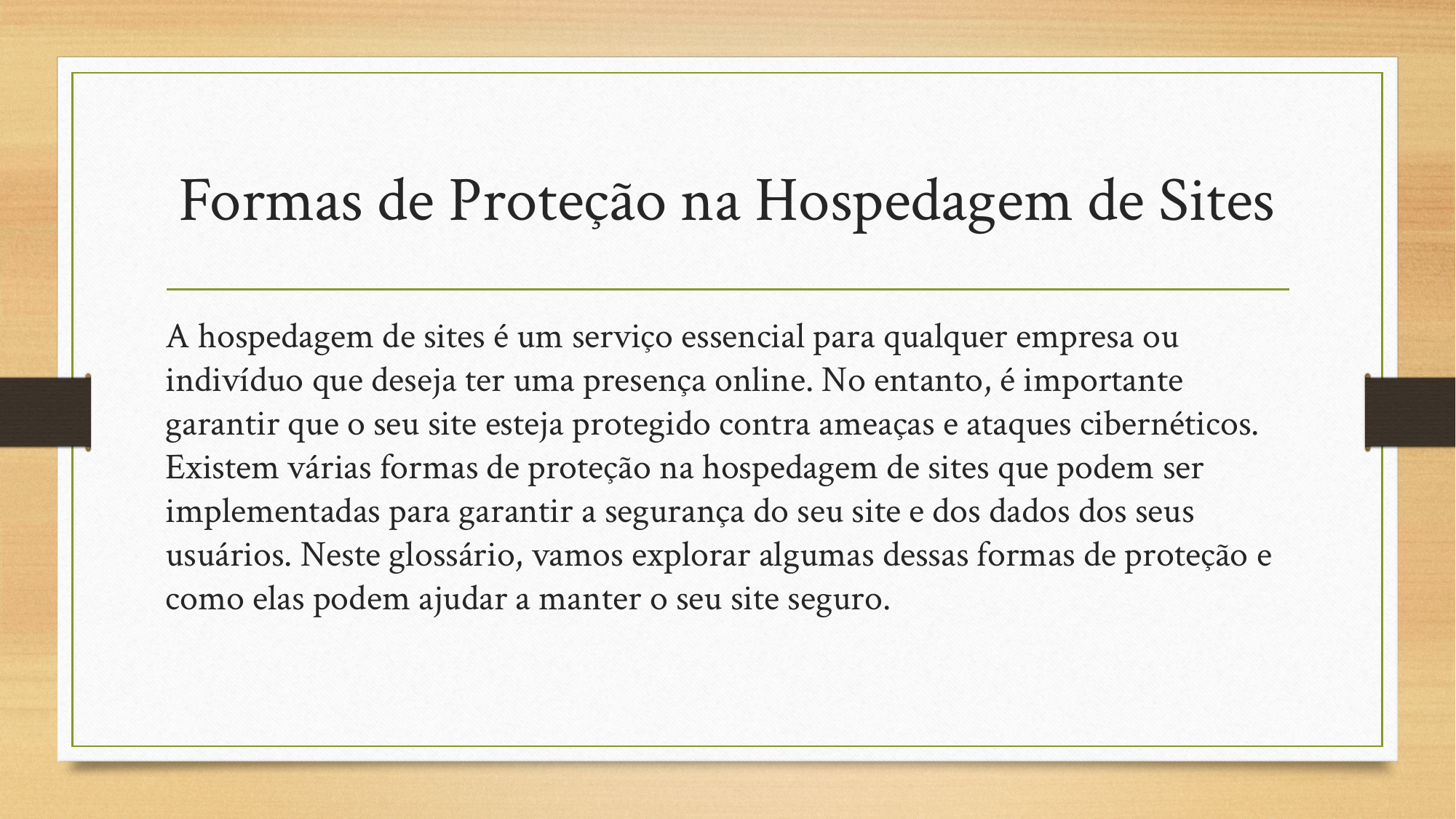

# Formas de Proteção na Hospedagem de Sites
A hospedagem de sites é um serviço essencial para qualquer empresa ou indivíduo que deseja ter uma presença online. No entanto, é importante garantir que o seu site esteja protegido contra ameaças e ataques cibernéticos. Existem várias formas de proteção na hospedagem de sites que podem ser implementadas para garantir a segurança do seu site e dos dados dos seus usuários. Neste glossário, vamos explorar algumas dessas formas de proteção e como elas podem ajudar a manter o seu site seguro.